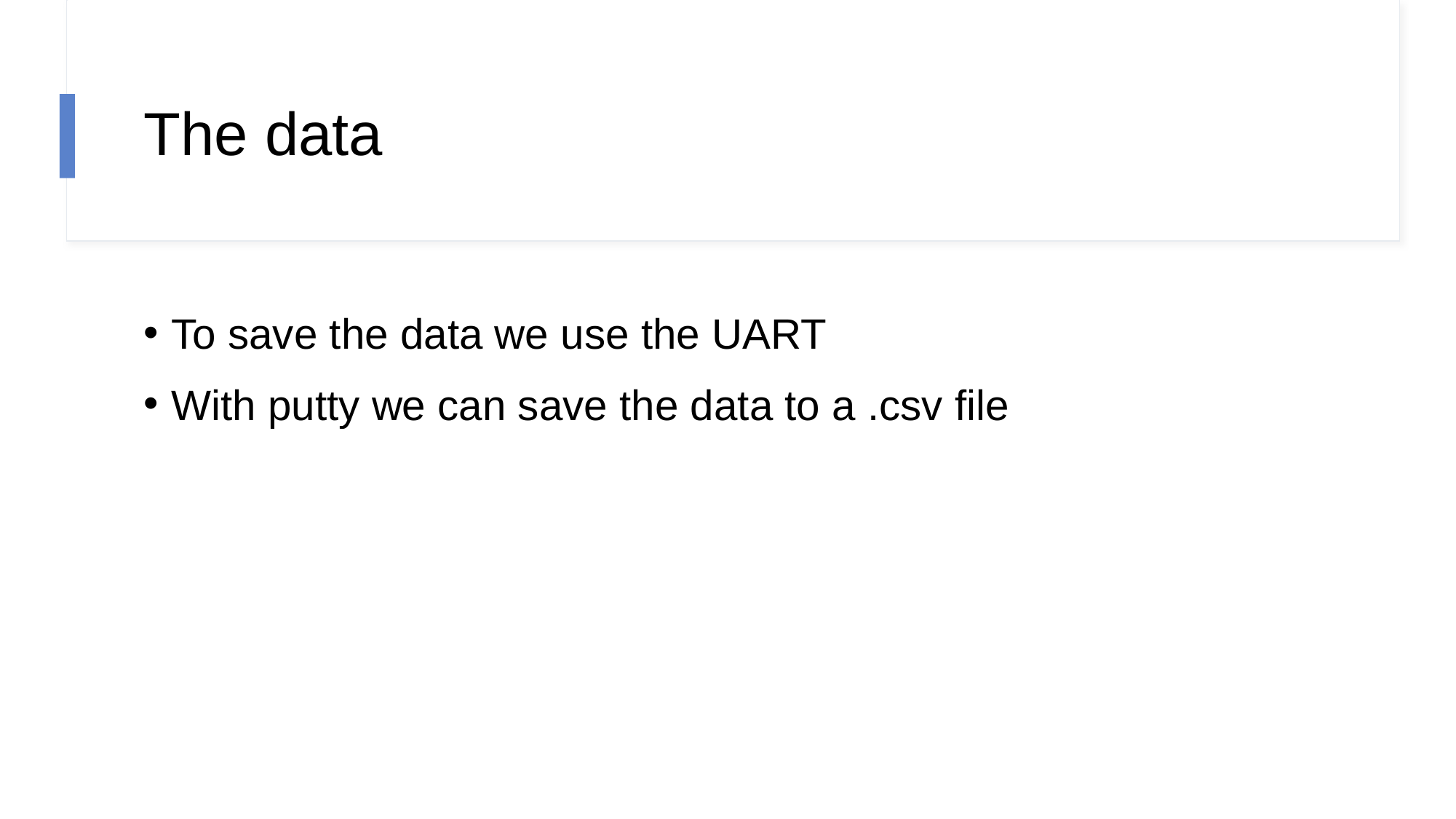

# The data
To save the data we use the UART
With putty we can save the data to a .csv file